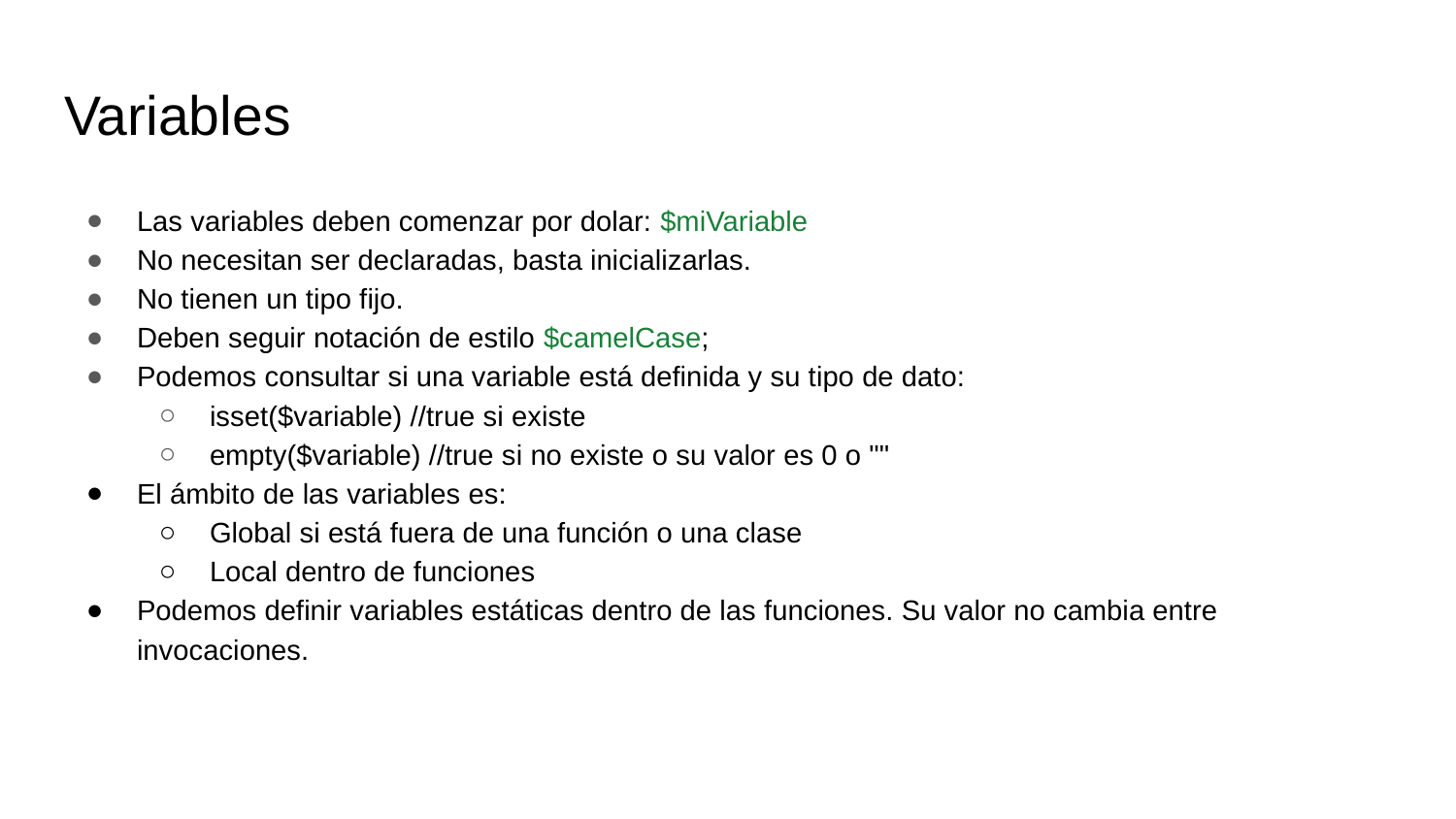

# Variables
Las variables deben comenzar por dolar: $miVariable
No necesitan ser declaradas, basta inicializarlas.
No tienen un tipo fijo.
Deben seguir notación de estilo $camelCase;
Podemos consultar si una variable está definida y su tipo de dato:
isset($variable) //true si existe
empty($variable) //true si no existe o su valor es 0 o ""
El ámbito de las variables es:
Global si está fuera de una función o una clase
Local dentro de funciones
Podemos definir variables estáticas dentro de las funciones. Su valor no cambia entre invocaciones.